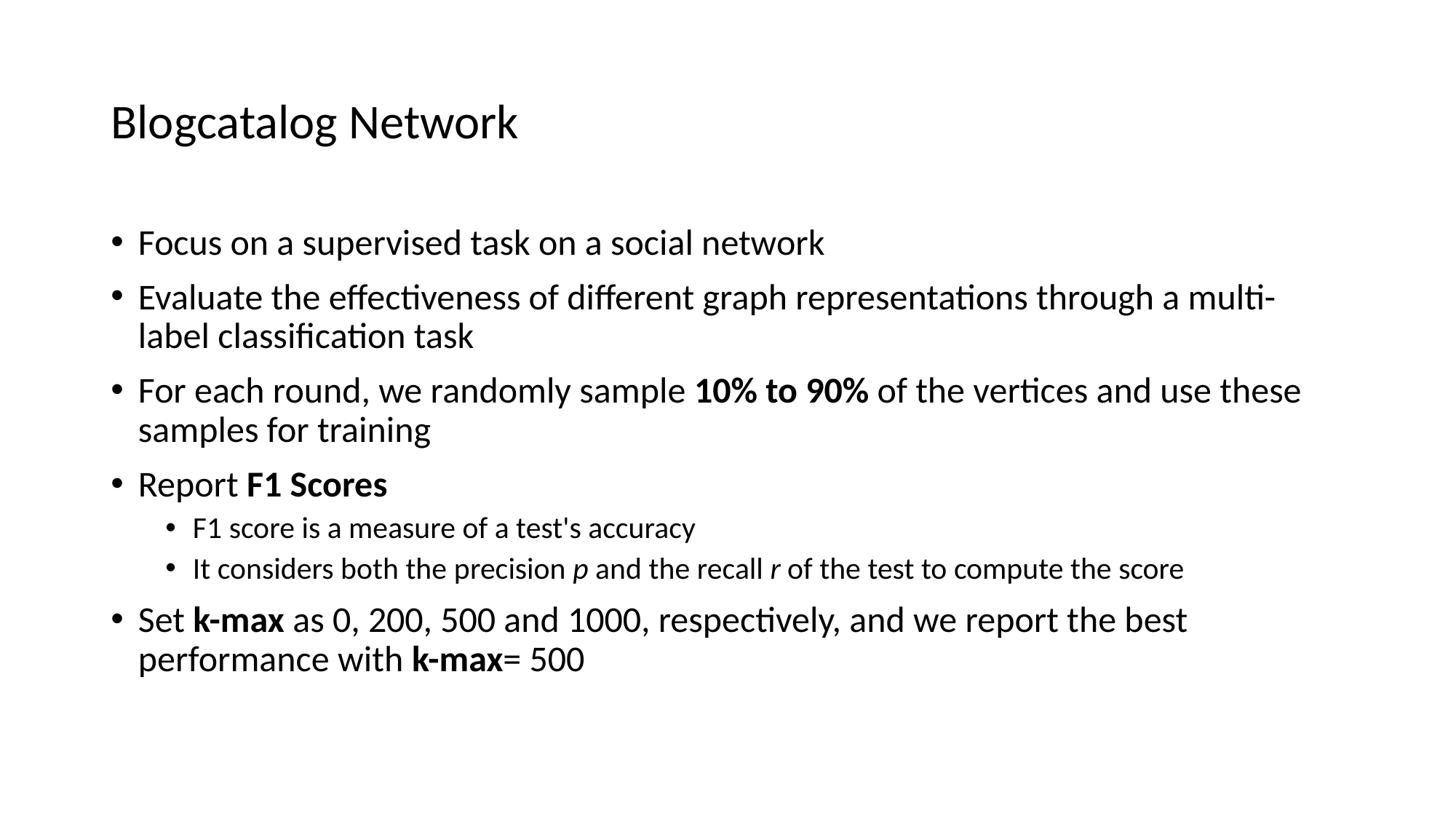

# Blogcatalog Network
Focus on a supervised task on a social network
Evaluate the effectiveness of different graph representations through a multi-label classification task
For each round, we randomly sample 10% to 90% of the vertices and use these samples for training
Report F1 Scores
F1 score is a measure of a test's accuracy
It considers both the precision p and the recall r of the test to compute the score
Set k-max as 0, 200, 500 and 1000, respectively, and we report the best performance with k-max= 500